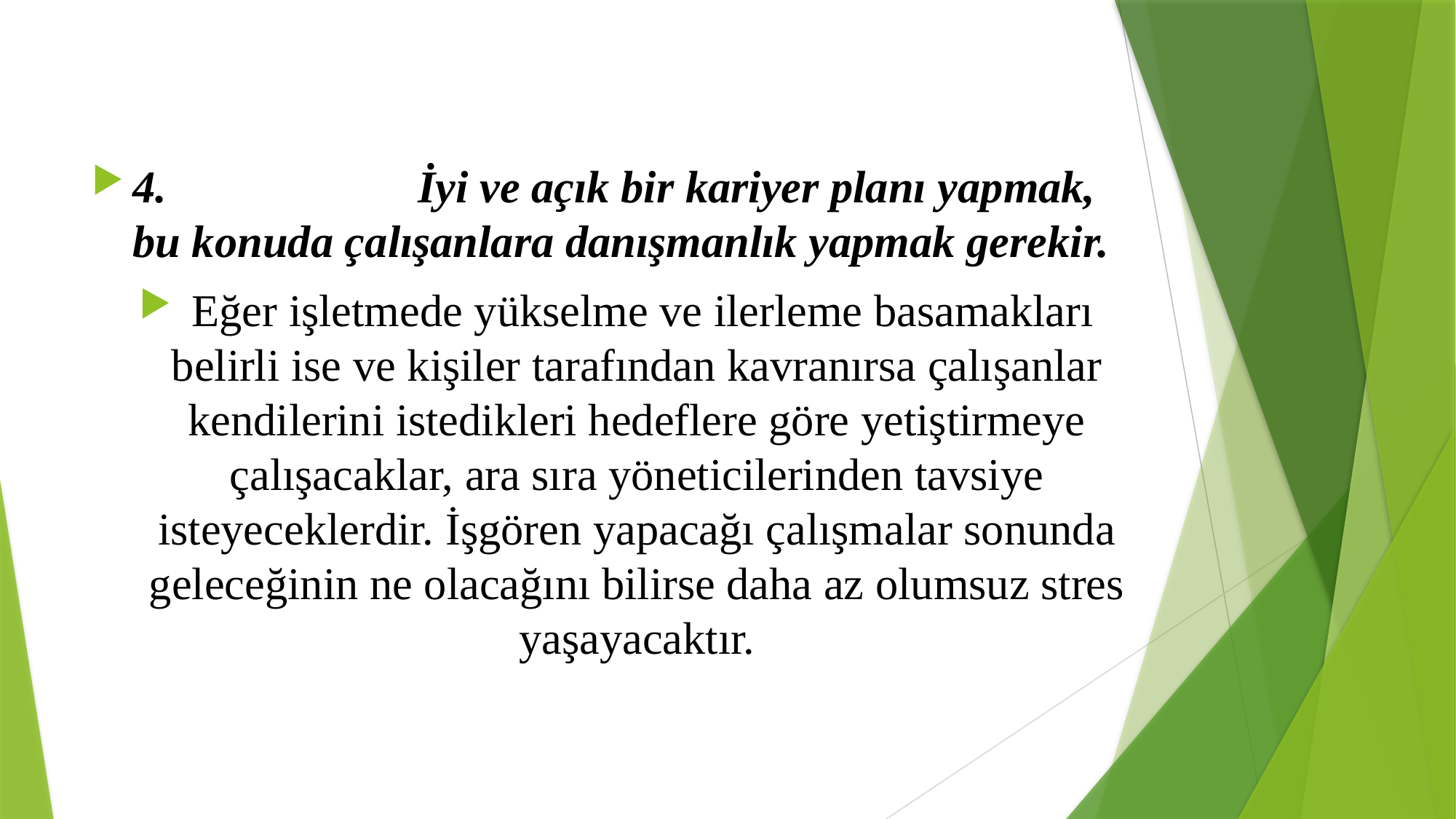

4.                      İyi ve açık bir kariyer planı yapmak, bu konuda çalışanlara danışmanlık yapmak gerekir.
 Eğer işletmede yükselme ve ilerleme basamakları belirli ise ve kişiler tarafından kavranırsa çalışanlar kendilerini istedikleri hedeflere göre yetiştirmeye çalışacaklar, ara sıra yöneticilerinden tavsiye isteyeceklerdir. İşgören yapacağı çalışmalar sonunda geleceğinin ne olacağını bilirse daha az olumsuz stres yaşayacaktır.